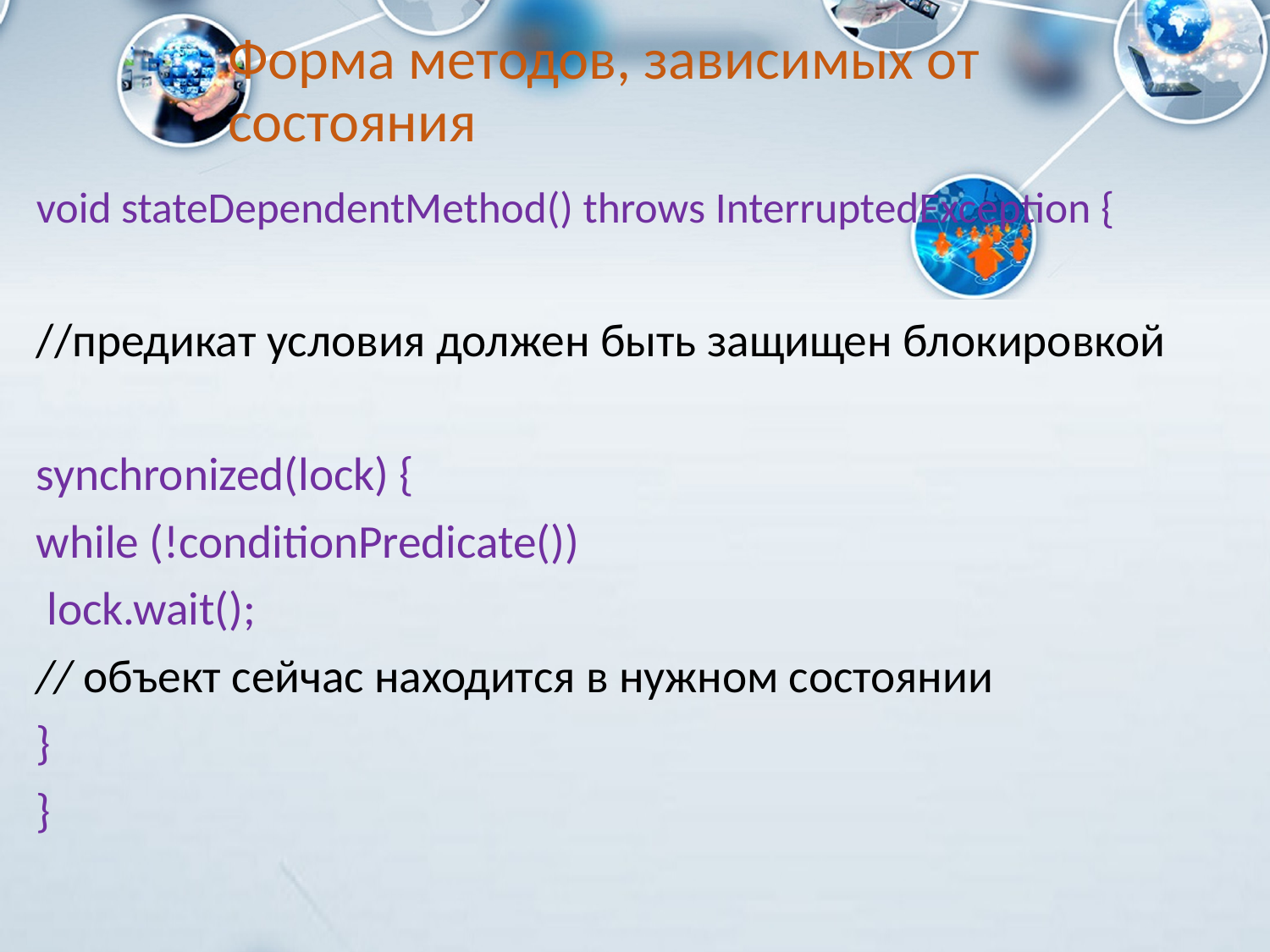

# Форма методов, зависимых от состояния
void stateDependentMethod() throws InterruptedException {

//предикат условия должен быть защищен блокировкой

synchronized(lock) {
while (!conditionPredicate())
 lock.wait();
// объект сейчас находится в нужном состоянии
}
}